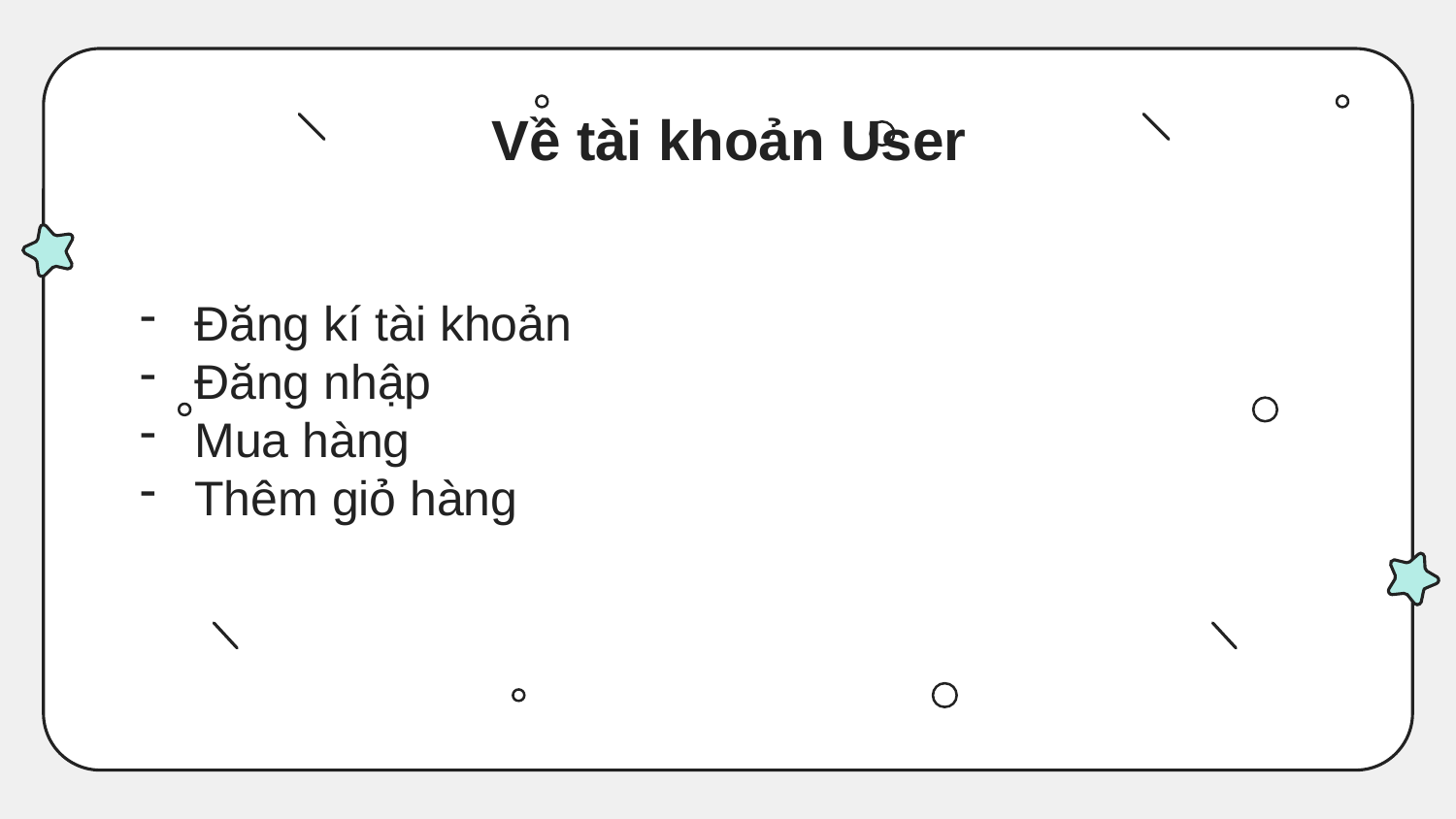

# Về tài khoản User
Đăng kí tài khoản
Đăng nhập
Mua hàng
Thêm giỏ hàng